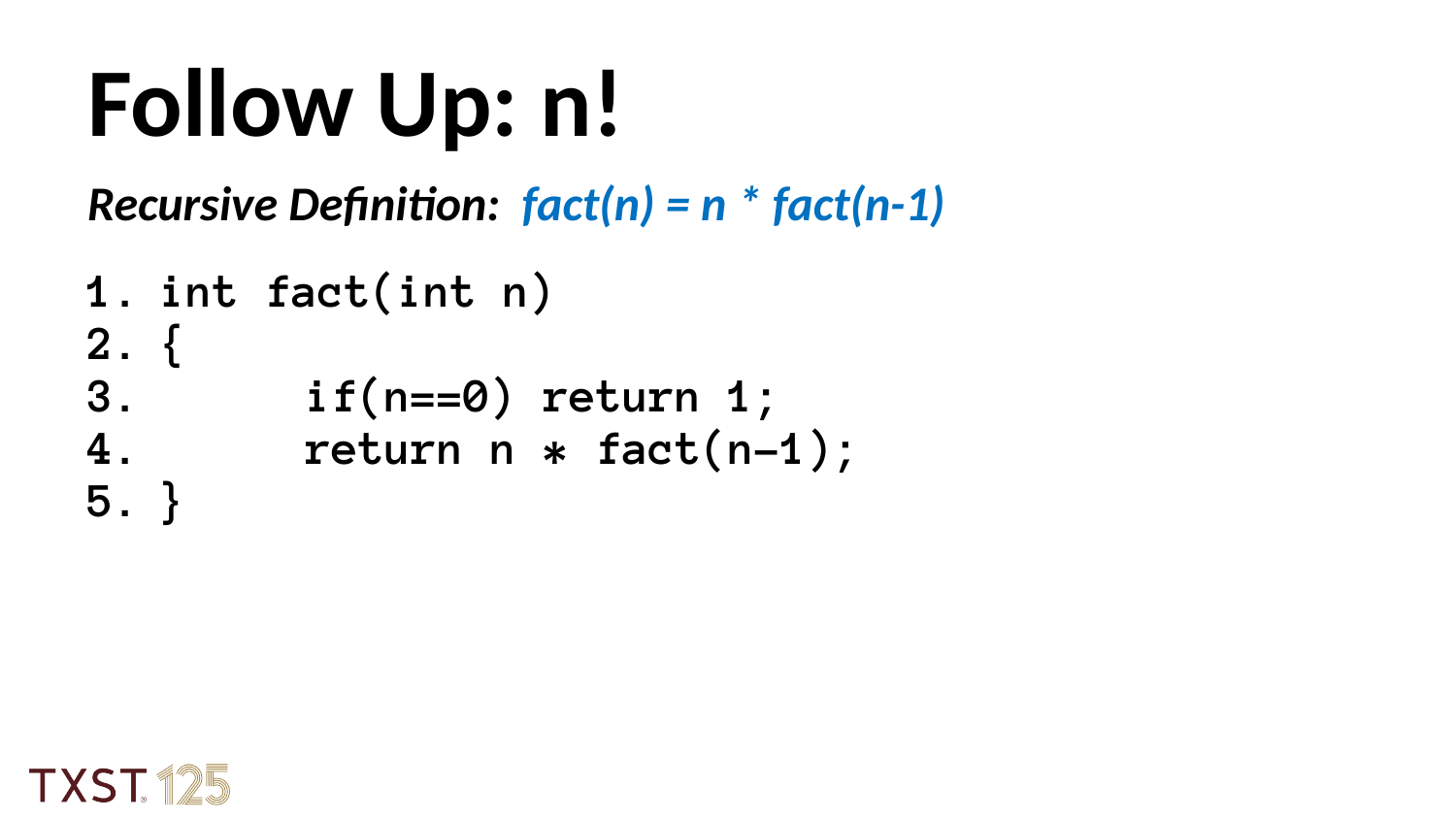

Follow Up: n!
Recursive Definition:  fact(n) = n * fact(n-1)
int fact(int n)
{
   if(n==0) return 1;
   return n * fact(n-1);
}